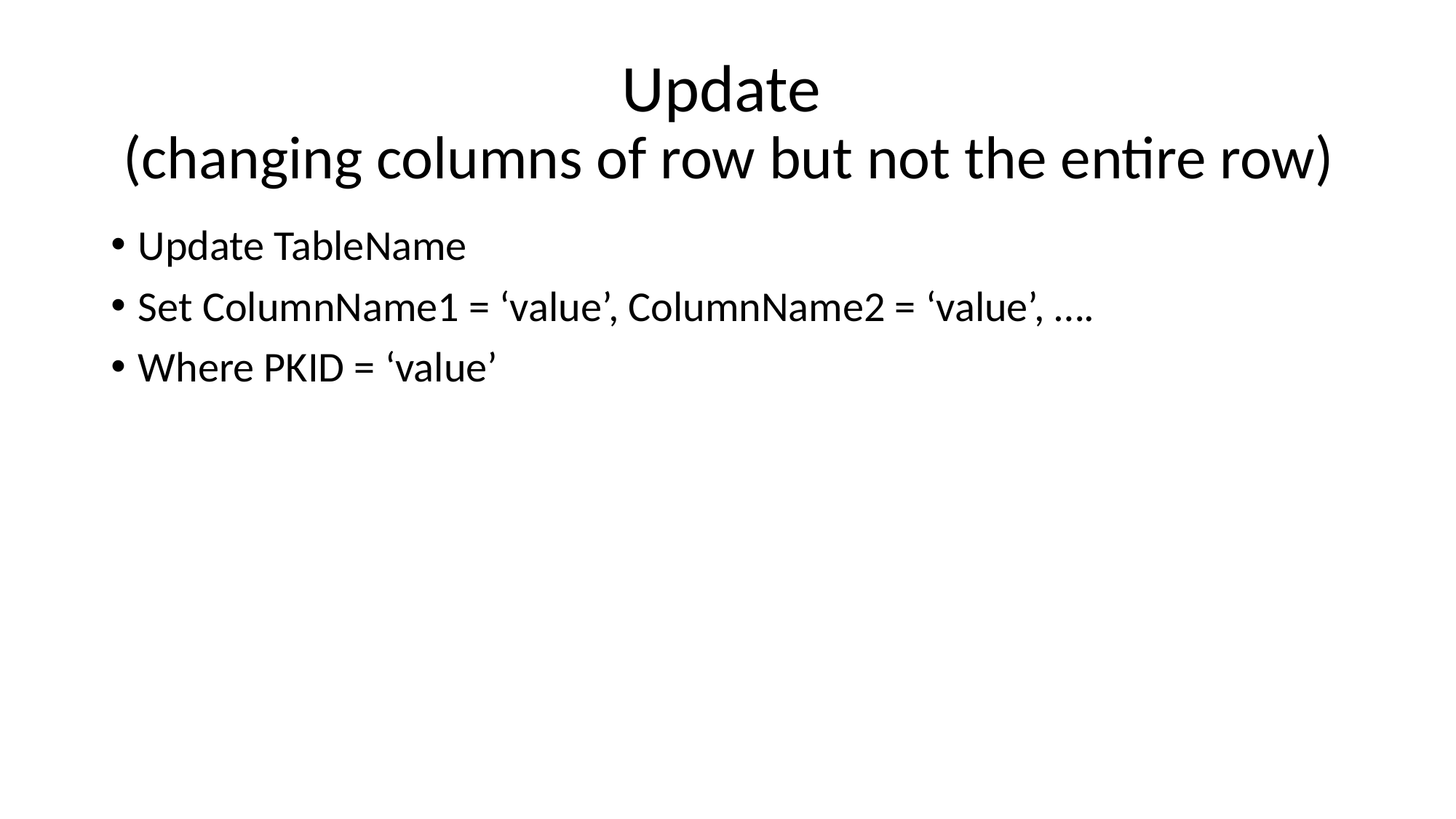

# Update (changing columns of row but not the entire row)
Update TableName
Set ColumnName1 = ‘value’, ColumnName2 = ‘value’, ….
Where PKID = ‘value’